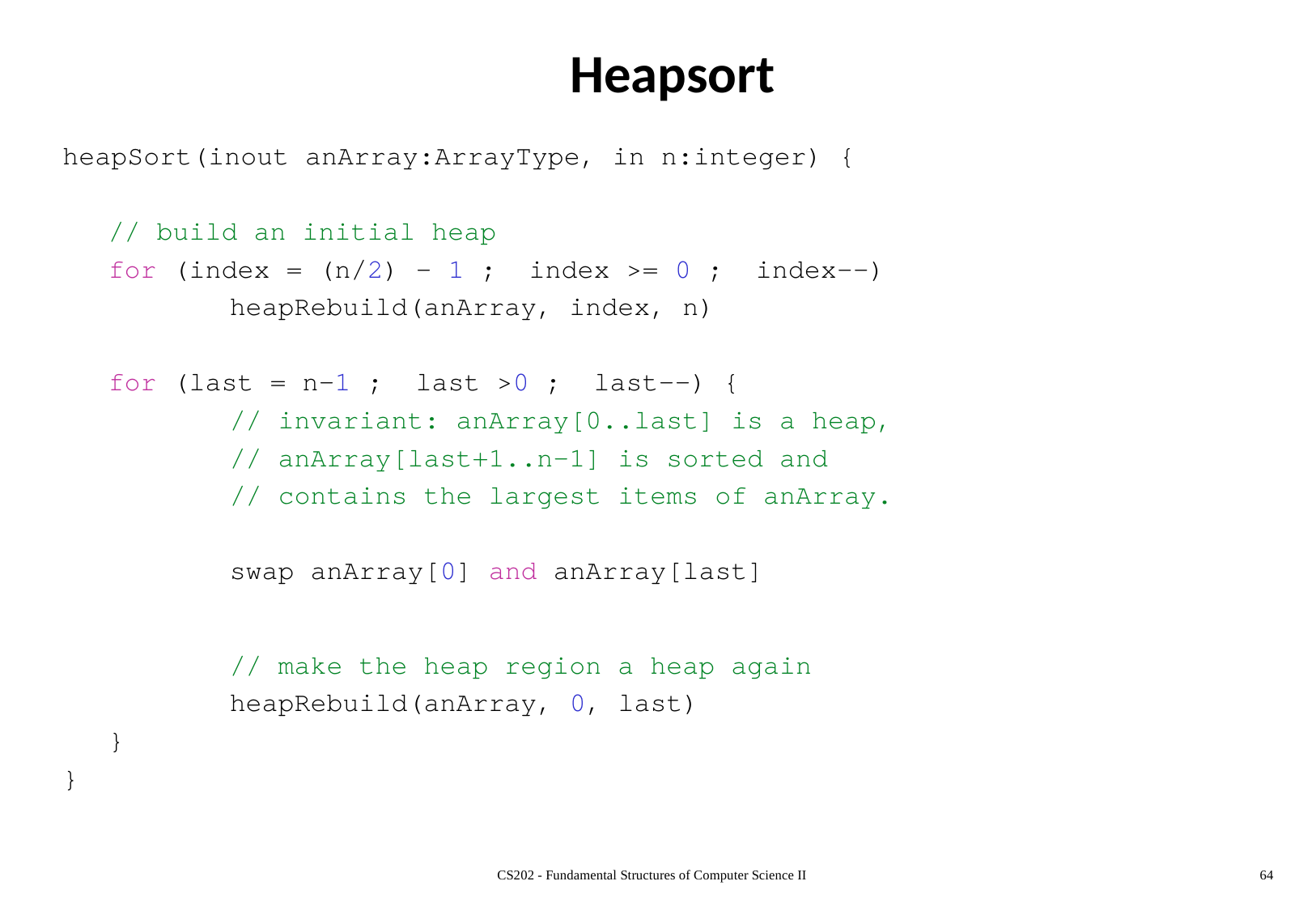

# Heapsort
heapSort(inout anArray:ArrayType, in n:integer) {

	// build an initial heap
	for (index = (n/2) – 1 ;  index >= 0 ;  index--)
		heapRebuild(anArray, index, n)

	for (last = n-1 ;  last >0 ;  last--) {
		// invariant: anArray[0..last] is a heap,
		// anArray[last+1..n-1] is sorted and
		// contains the largest items of anArray.

		swap anArray[0] and anArray[last]

		// make the heap region a heap again
		heapRebuild(anArray, 0, last)
	}
}
CS202 - Fundamental Structures of Computer Science II
64